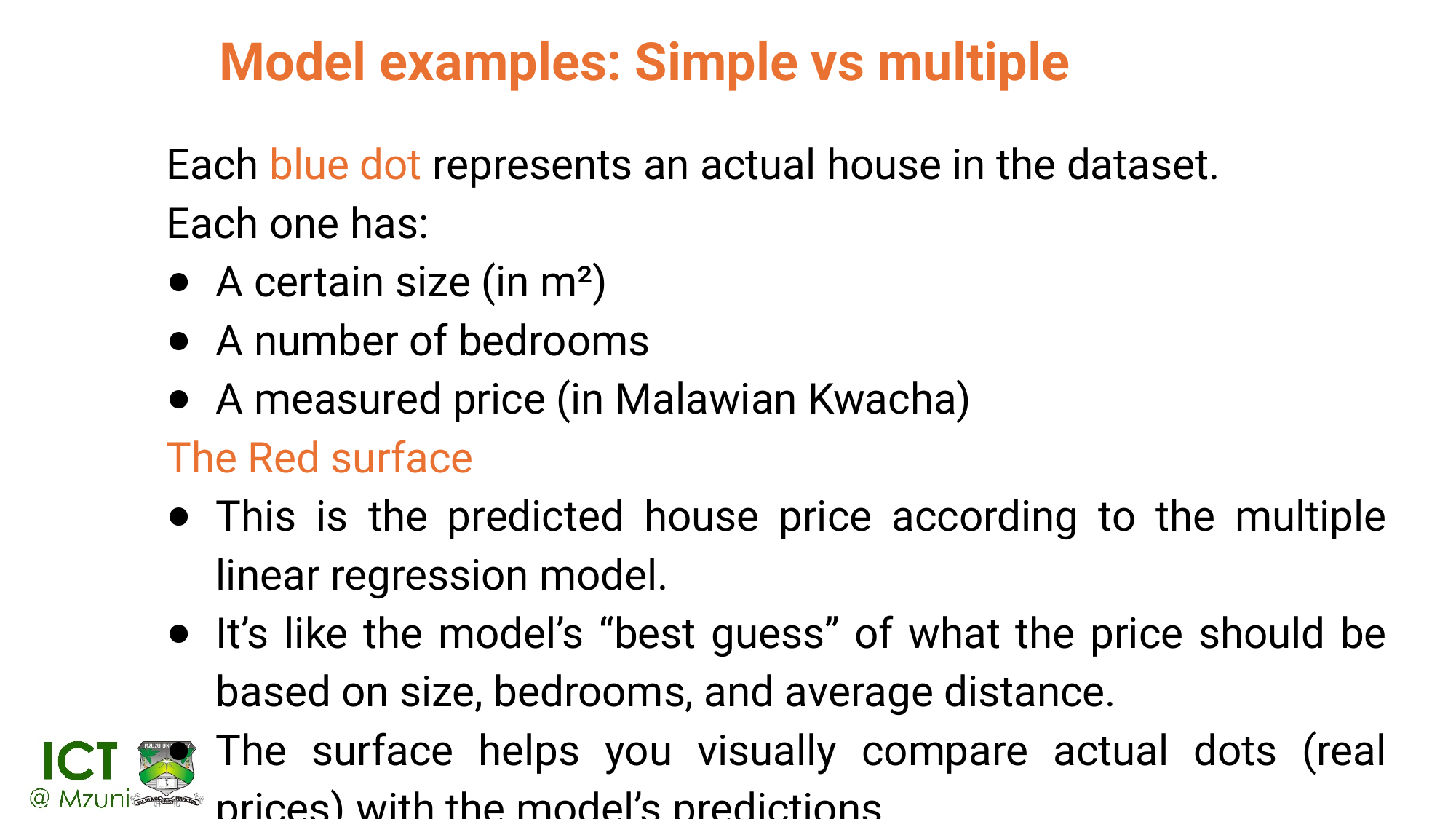

# Model examples: Simple vs multiple
Each blue dot represents an actual house in the dataset.
Each one has:
A certain size (in m²)
A number of bedrooms
A measured price (in Malawian Kwacha)
The Red surface
This is the predicted house price according to the multiple linear regression model.
It’s like the model’s “best guess” of what the price should be based on size, bedrooms, and average distance.
The surface helps you visually compare actual dots (real prices) with the model’s predictions.